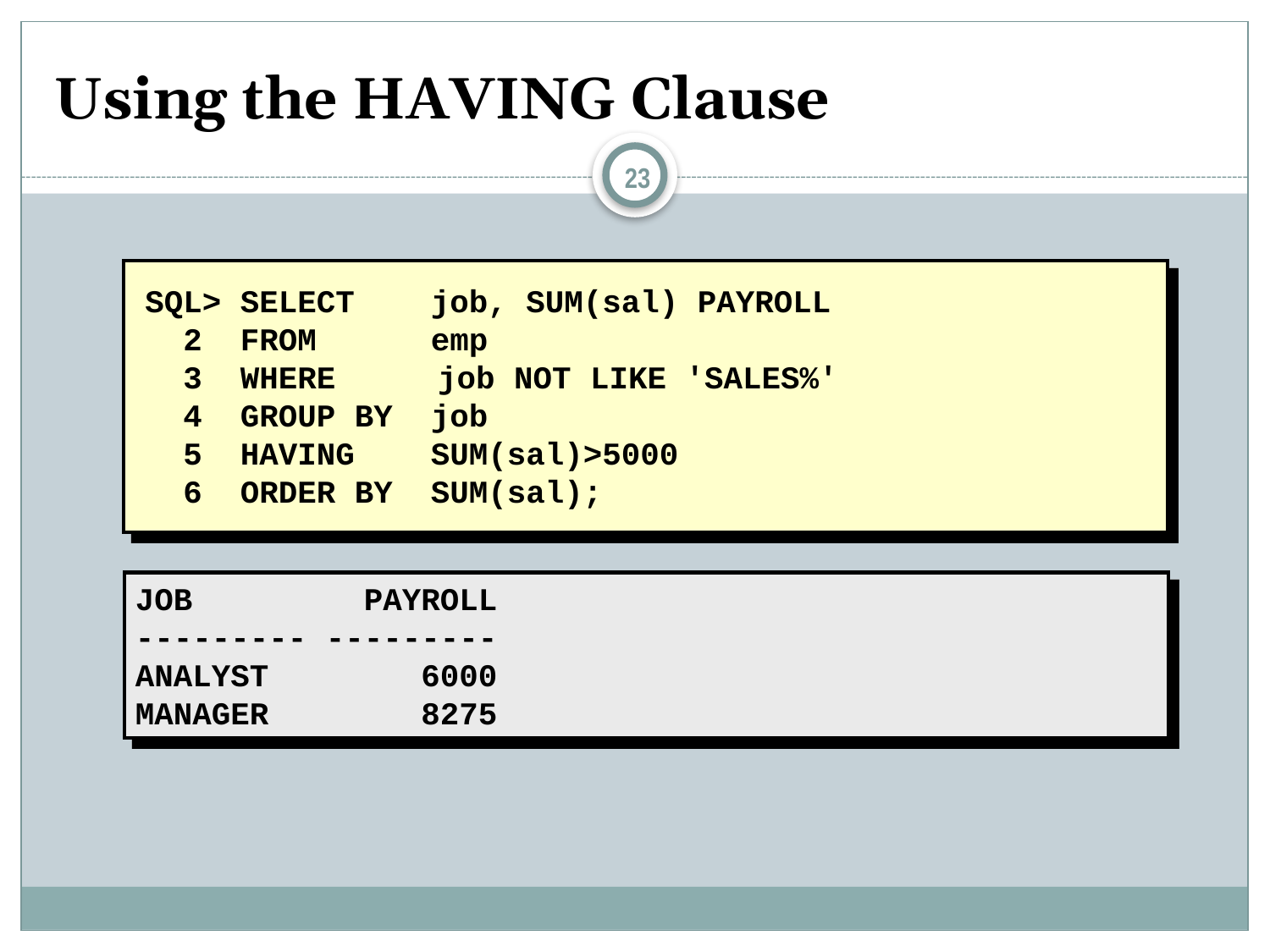

# Using the HAVING Clause
23

SQL> SELECT    job, SUM(sal) PAYROLL
  2  FROM      emp
  3  WHERE	  job NOT LIKE 'SALES%'
  4  GROUP BY  job
  5  HAVING    SUM(sal)>5000
  6  ORDER BY  SUM(sal);
JOB         PAYROLL
--------- ---------
ANALYST        6000
MANAGER        8275